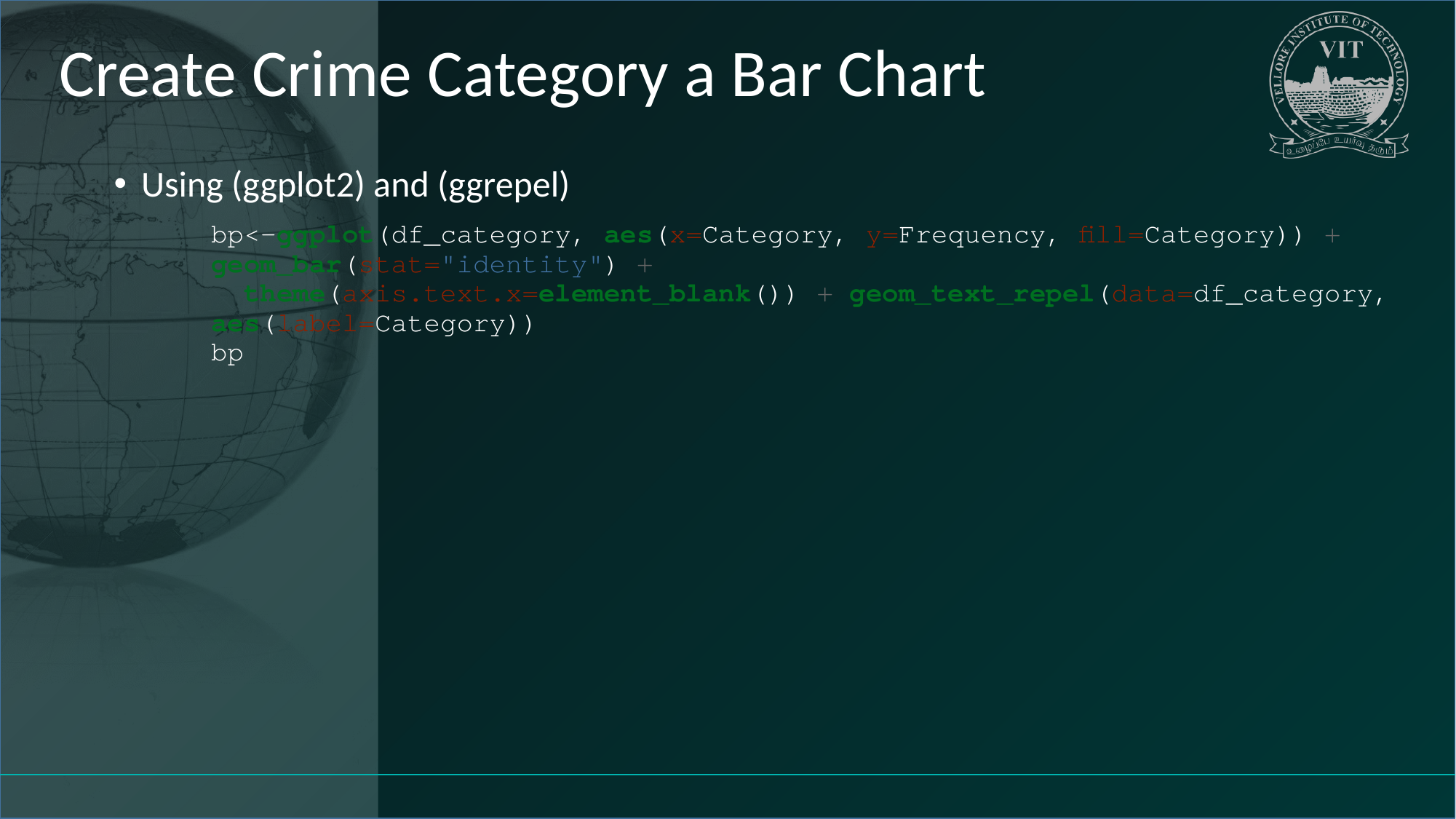

# Create Crime Category a Bar Chart
Using (ggplot2) and (ggrepel)
bp<-ggplot(df_category, aes(x=Category, y=Frequency, fill=Category)) + geom_bar(stat="identity") +
  theme(axis.text.x=element_blank()) + geom_text_repel(data=df_category, aes(label=Category))
bp